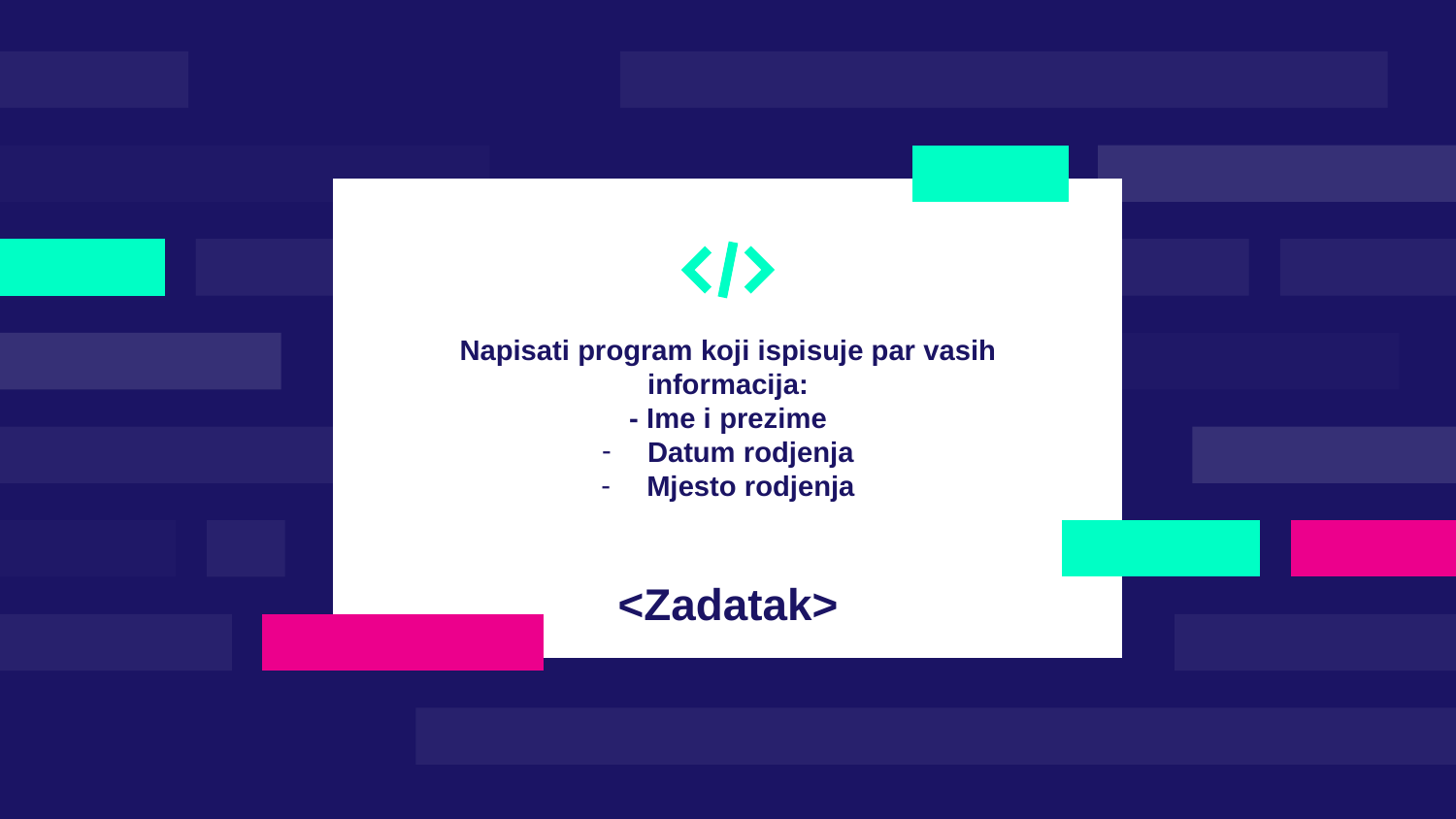

Napisati program koji ispisuje par vasih informacija:
- Ime i prezime
Datum rodjenja
Mjesto rodjenja
# <Zadatak>